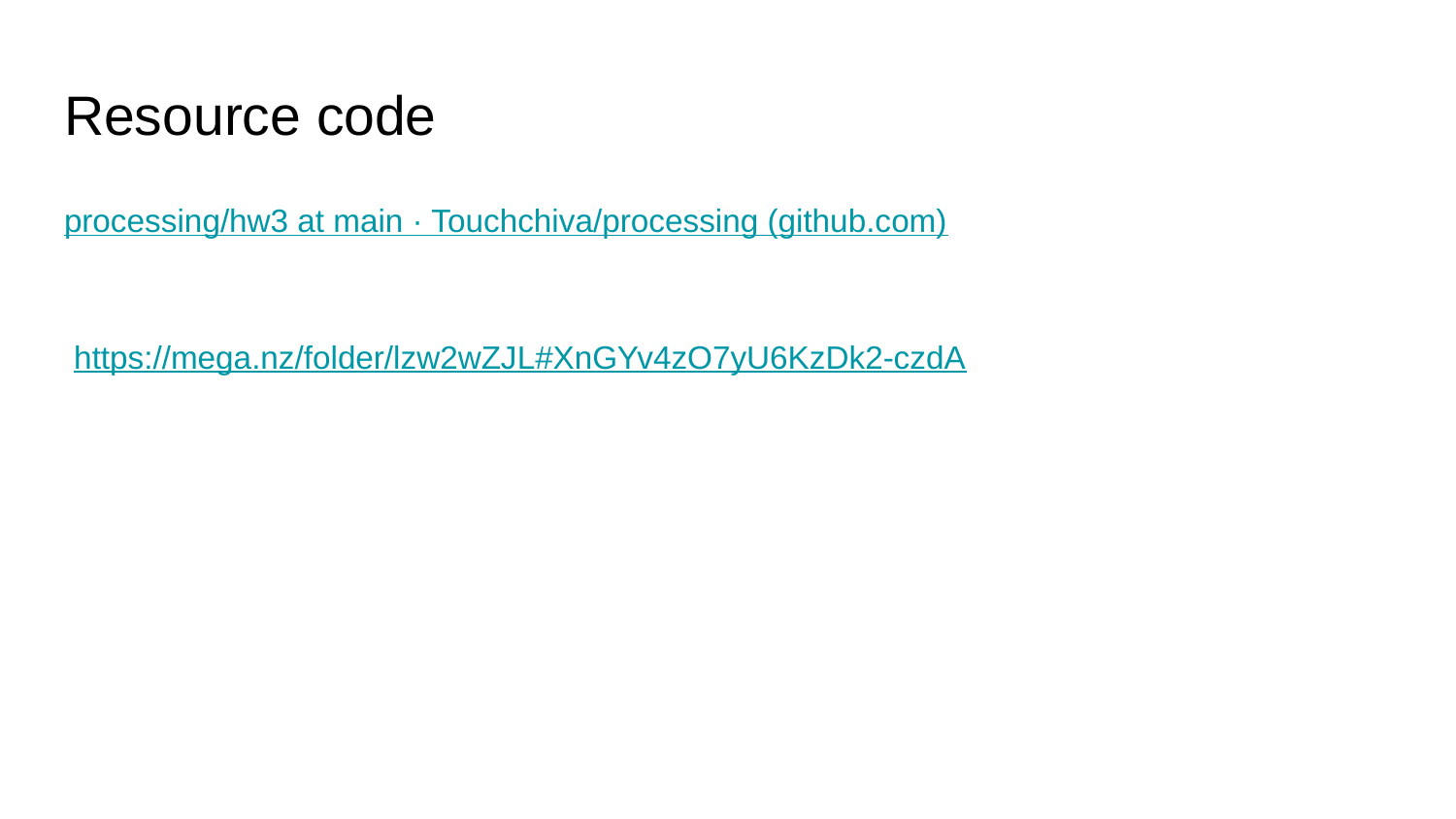

# Resource code
processing/hw3 at main · Touchchiva/processing (github.com)
https://mega.nz/folder/lzw2wZJL#XnGYv4zO7yU6KzDk2-czdA